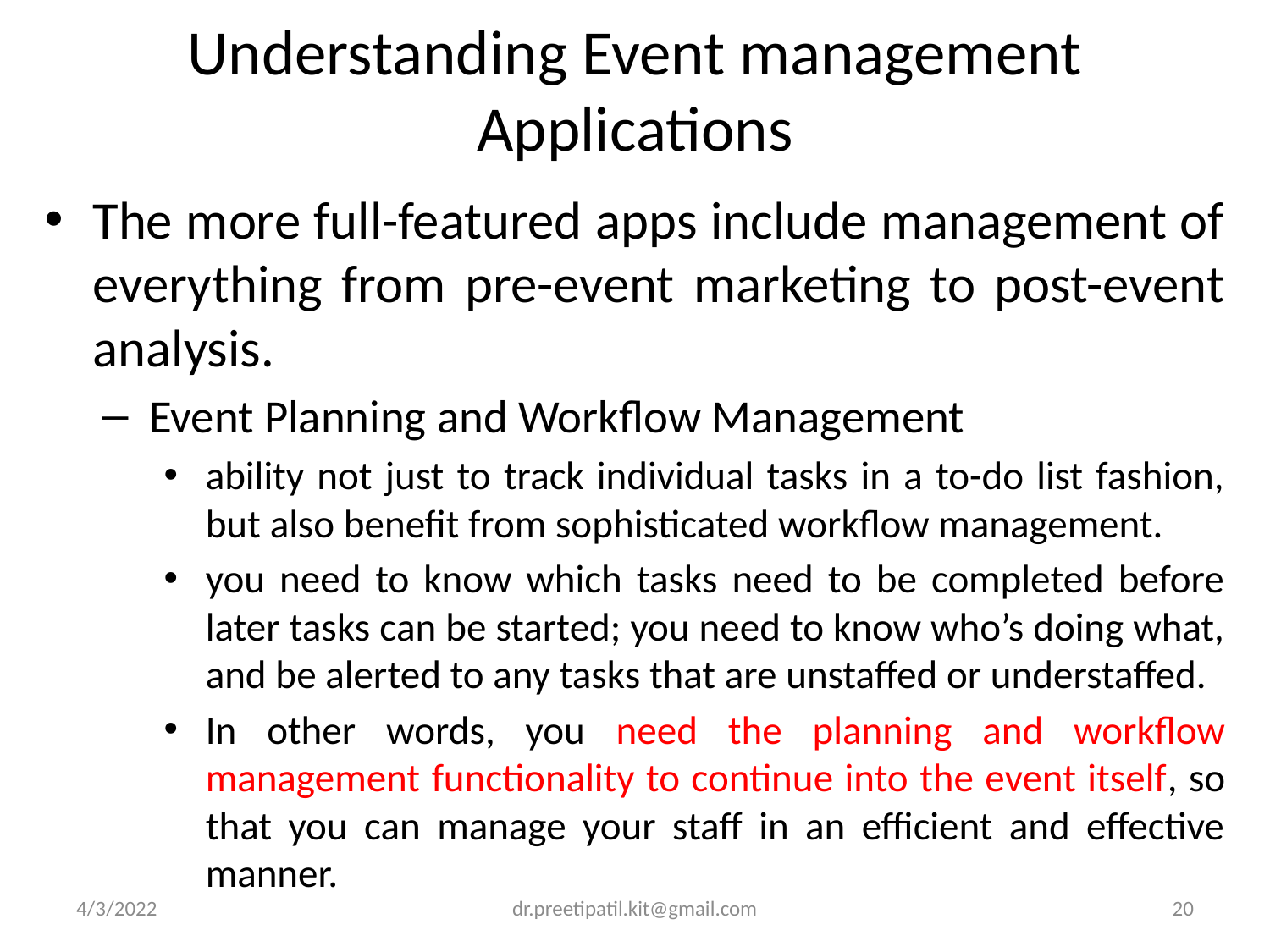

# Understanding Event management Applications
The more full-featured apps include management of everything from pre-event marketing to post-event analysis.
Event Planning and Workflow Management
ability not just to track individual tasks in a to-do list fashion, but also benefit from sophisticated workflow management.
you need to know which tasks need to be completed before later tasks can be started; you need to know who’s doing what, and be alerted to any tasks that are unstaffed or understaffed.
In other words, you need the planning and workflow management functionality to continue into the event itself, so that you can manage your staff in an efficient and effective manner.

4/3/2022
dr.preetipatil.kit@gmail.com
20